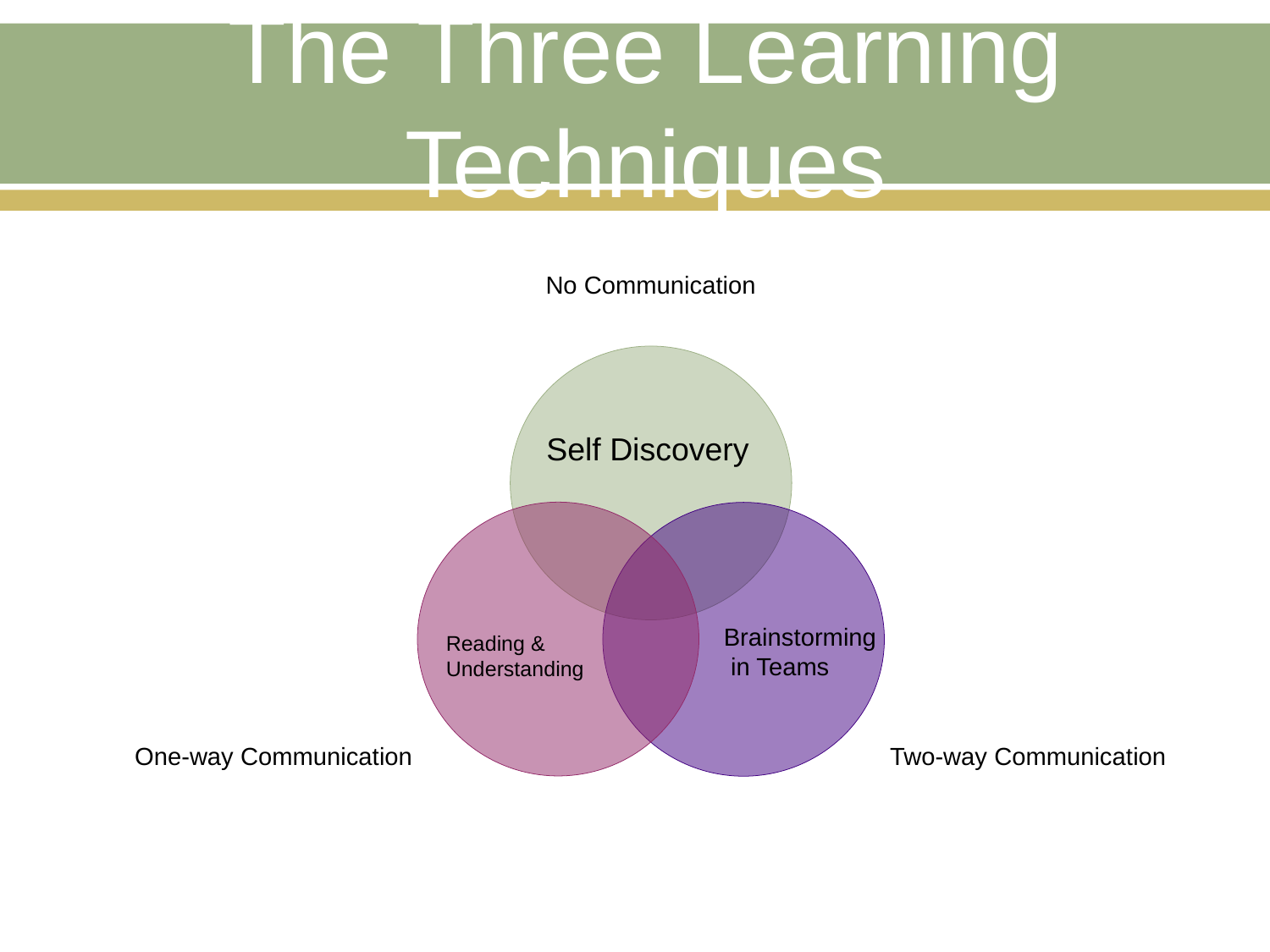

The Three Learning Techniques
No Communication

Self Discovery

Brainstorming
 in Teams
Reading &
Understanding
Two-way Communication
One-way Communication